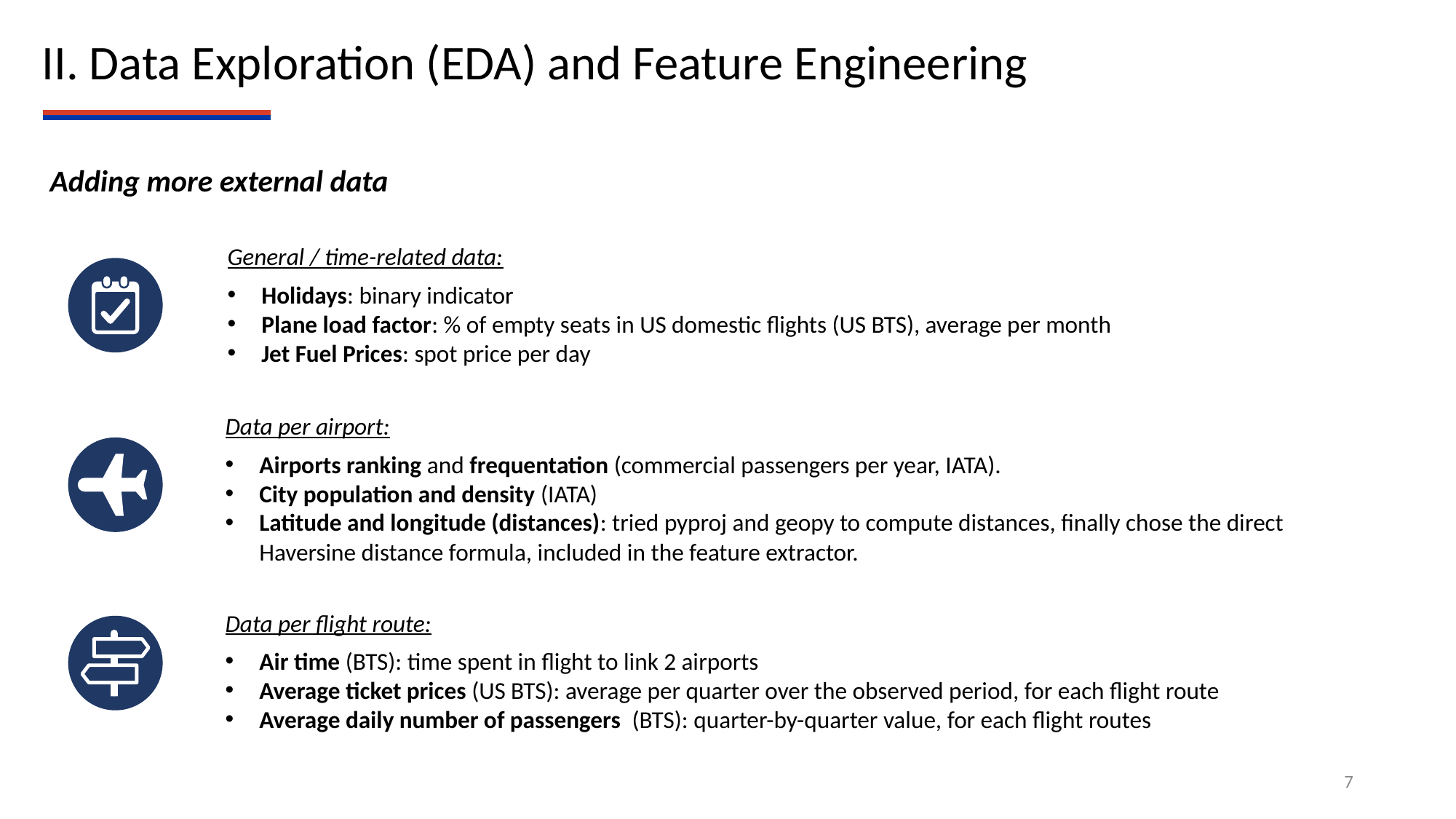

II. Data Exploration (EDA) and Feature Engineering
Adding more external data
General / time-related data:
Holidays: binary indicator
Plane load factor: % of empty seats in US domestic flights (US BTS), average per month
Jet Fuel Prices: spot price per day

Data per airport:
Airports ranking and frequentation (commercial passengers per year, IATA).
City population and density (IATA)
Latitude and longitude (distances): tried pyproj and geopy to compute distances, finally chose the direct Haversine distance formula, included in the feature extractor.

Data per flight route:
Air time (BTS): time spent in flight to link 2 airports
Average ticket prices (US BTS): average per quarter over the observed period, for each flight route
Average daily number of passengers  (BTS): quarter-by-quarter value, for each flight routes

7